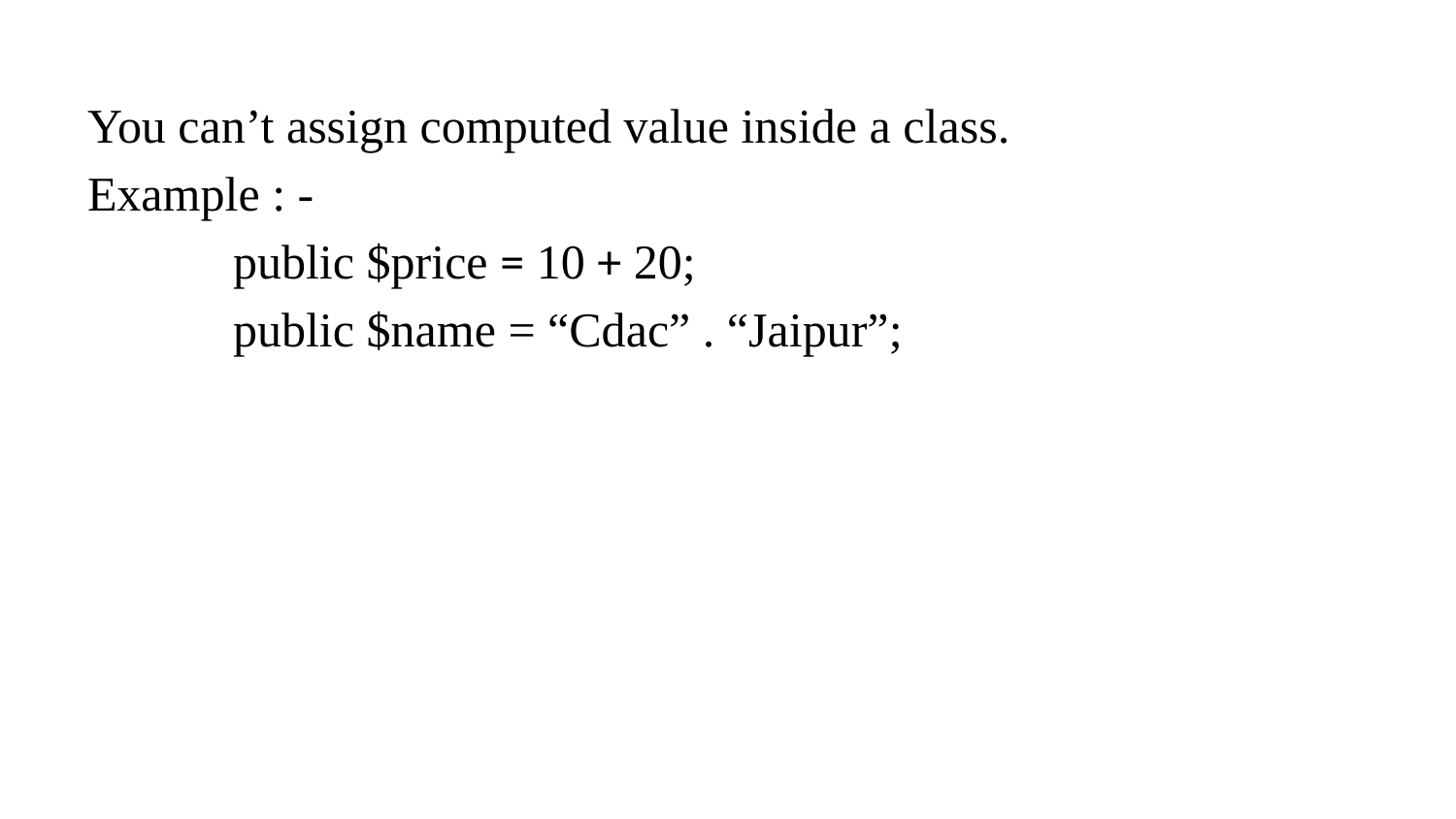

You can’t assign computed value inside a class.
Example : -
	public $price = 10 + 20;
	public $name = “Cdac” . “Jaipur”;